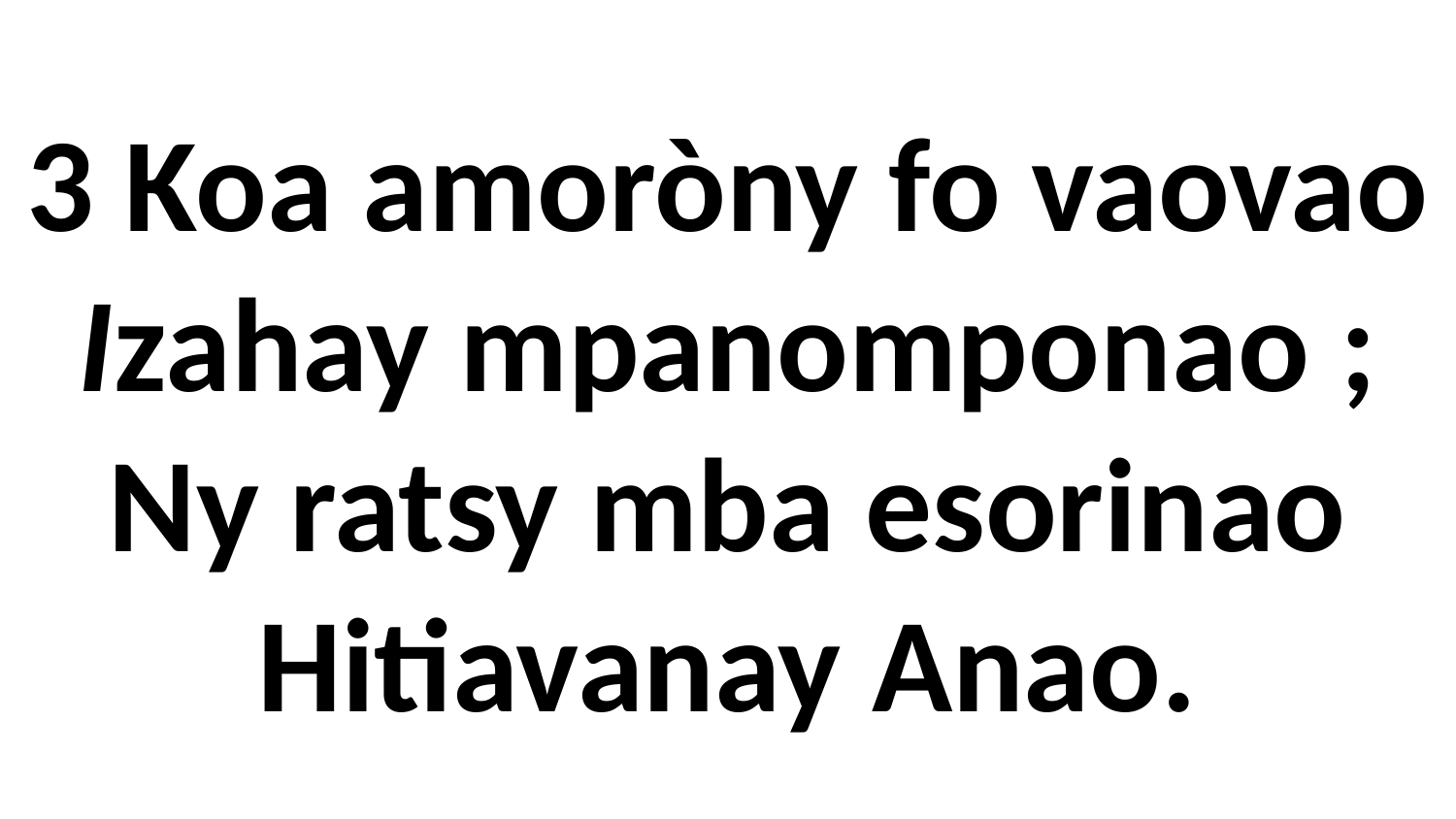

# 3 Koa amoròny fo vaovao Izahay mpanomponao ; Ny ratsy mba esorinao Hitiavanay Anao.